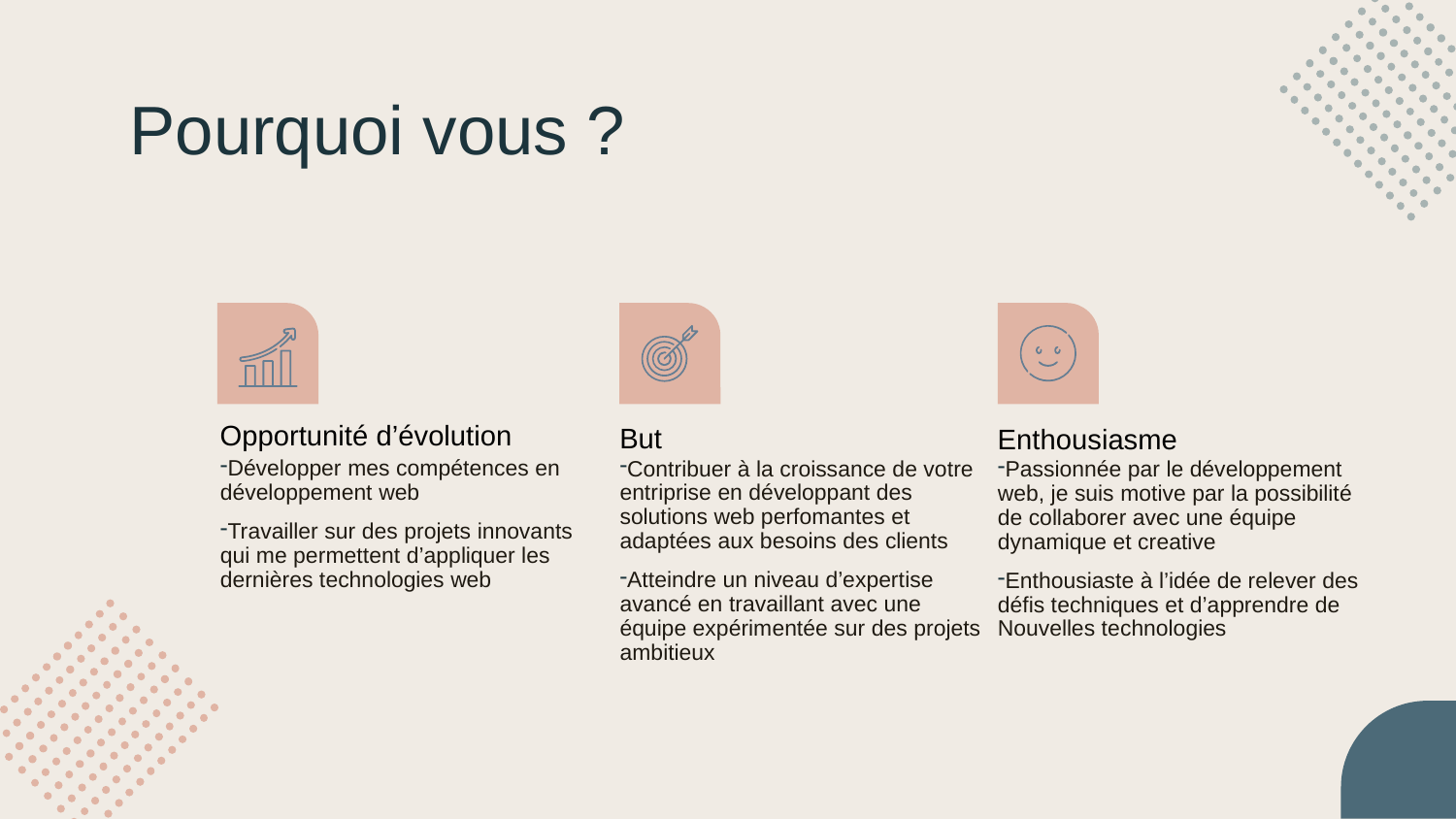

# Pourquoi vous ?

Opportunité d’évolution
But
Enthousiasme
Développer mes compétences en développement web
Travailler sur des projets innovants qui me permettent d’appliquer les dernières technologies web
Contribuer à la croissance de votre entriprise en développant des solutions web perfomantes et adaptées aux besoins des clients
Atteindre un niveau d’expertise avancé en travaillant avec une équipe expérimentée sur des projets ambitieux
Passionnée par le développement web, je suis motive par la possibilité de collaborer avec une équipe dynamique et creative
Enthousiaste à l’idée de relever des défis techniques et d’apprendre de Nouvelles technologies